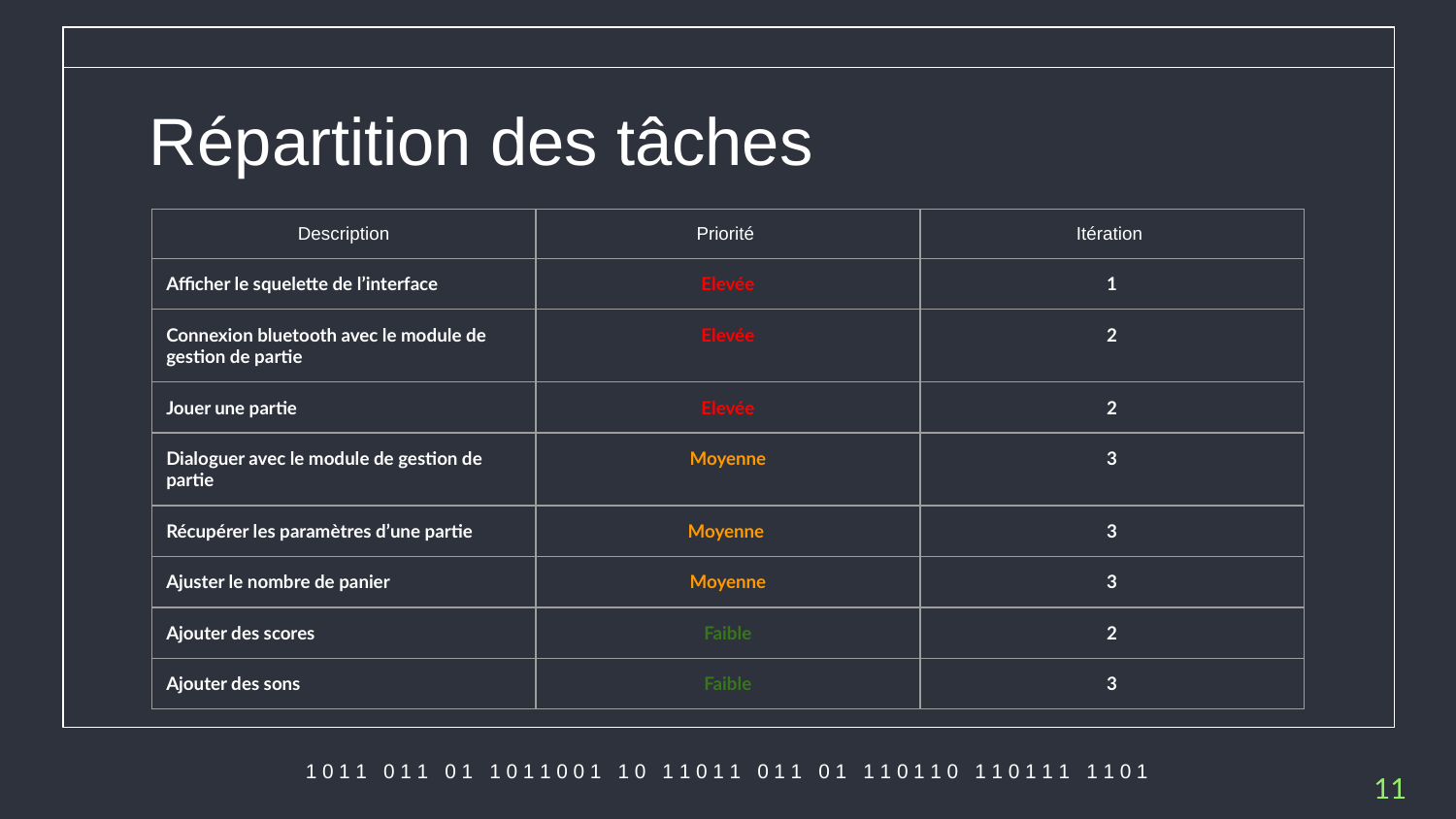

# Répartition des tâches
| Description | Priorité | Itération |
| --- | --- | --- |
| Afficher le squelette de l’interface | Elevée | 1 |
| Connexion bluetooth avec le module de gestion de partie | Elevée | 2 |
| Jouer une partie | Elevée | 2 |
| Dialoguer avec le module de gestion de partie | Moyenne | 3 |
| Récupérer les paramètres d’une partie | Moyenne | 3 |
| Ajuster le nombre de panier | Moyenne | 3 |
| Ajouter des scores | Faible | 2 |
| Ajouter des sons | Faible | 3 |
11